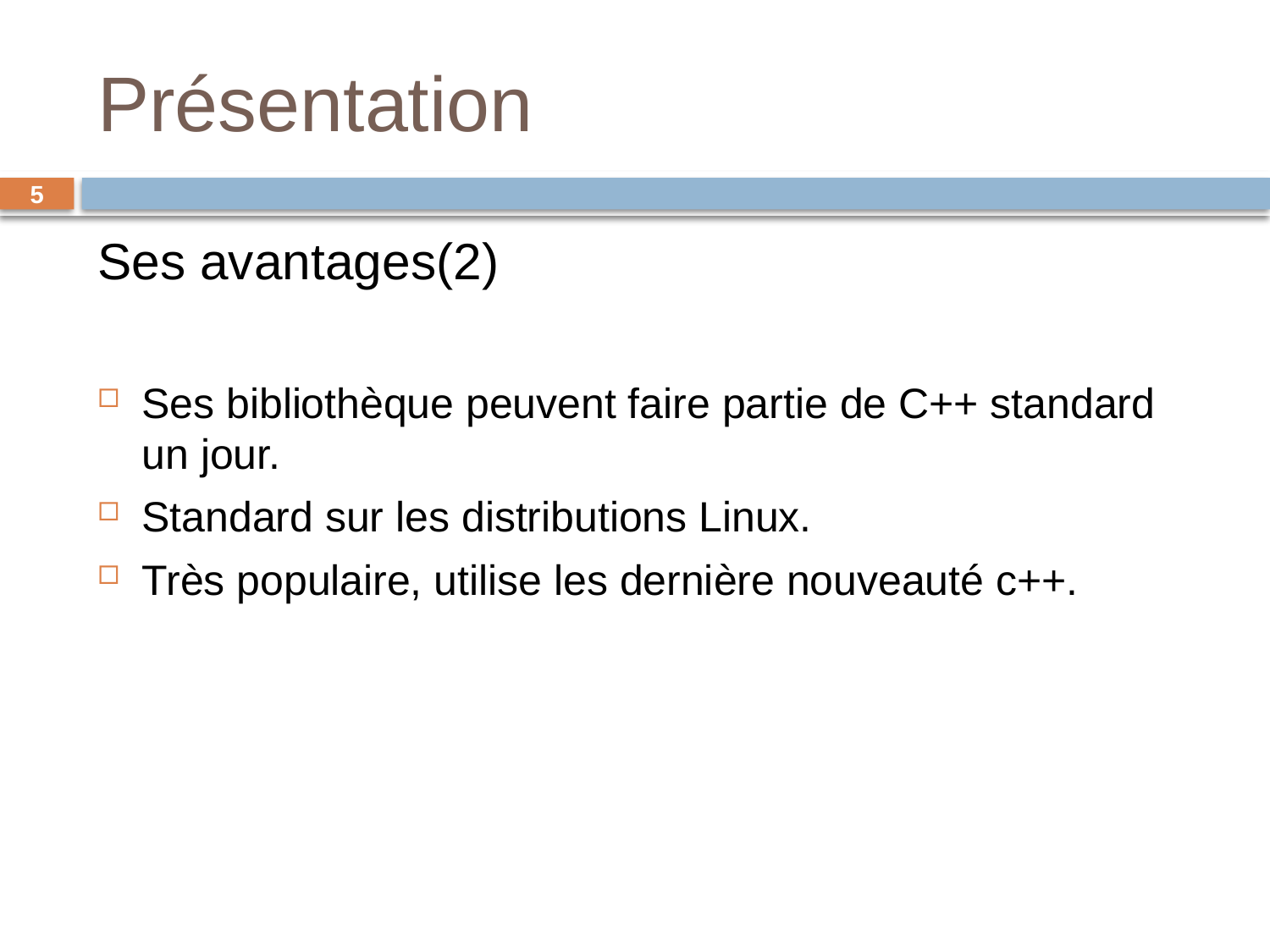

# Présentation
5
Ses avantages(2)

Ses bibliothèque peuvent faire partie de C++ standard un jour.
Standard sur les distributions Linux.
Très populaire, utilise les dernière nouveauté c++.